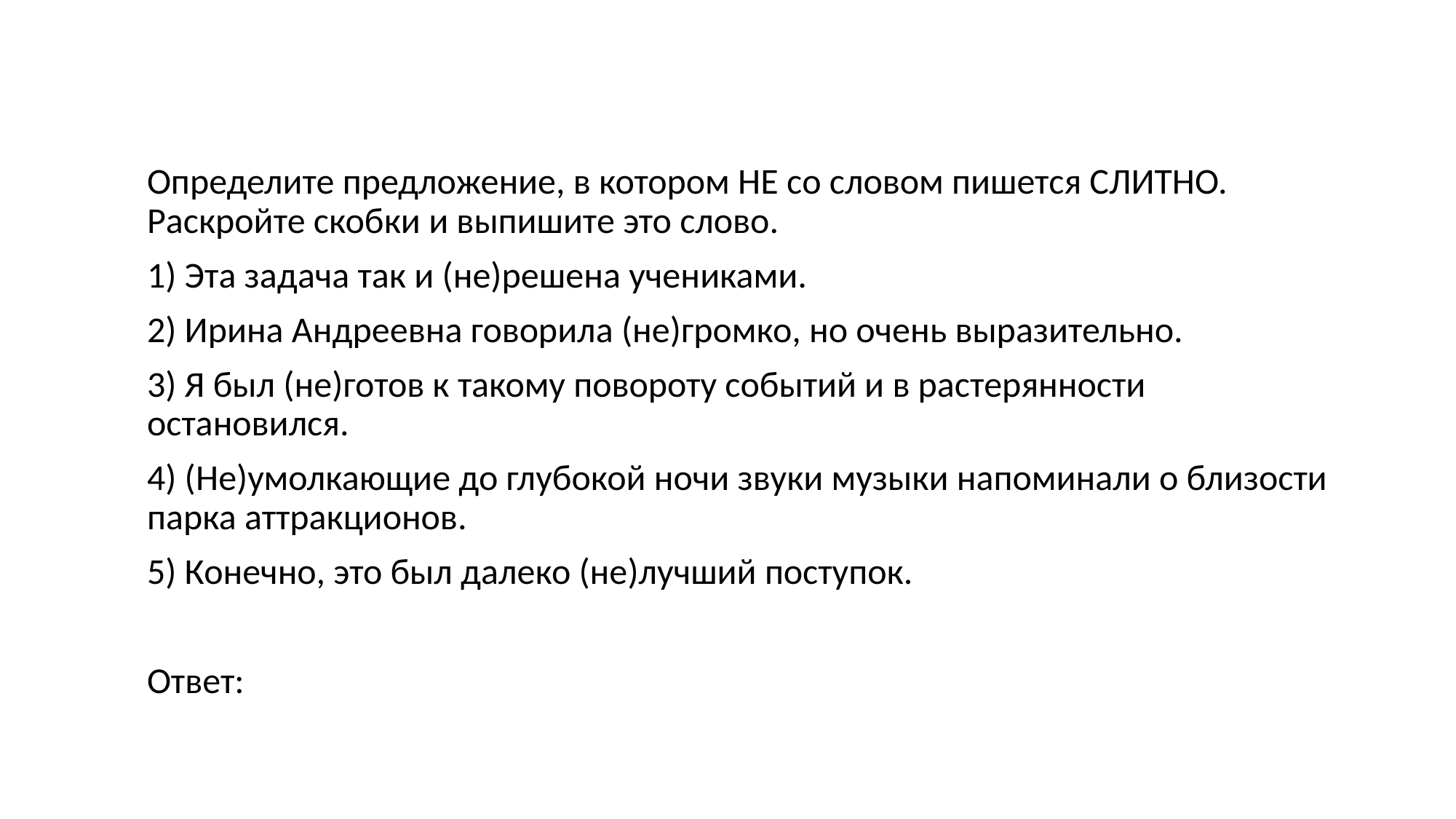

Определите предложение, в котором НЕ со словом пишется СЛИТНО. Раскройте скобки и выпишите это слово.
1) Эта задача так и (не)решена учениками.
2) Ирина Андреевна говорила (не)громко, но очень выразительно.
3) Я был (не)готов к такому повороту событий и в растерянности остановился.
4) (Не)умолкающие до глубокой ночи звуки музыки напоминали о близости парка аттракционов.
5) Конечно, это был далеко (не)лучший поступок.

Ответ: